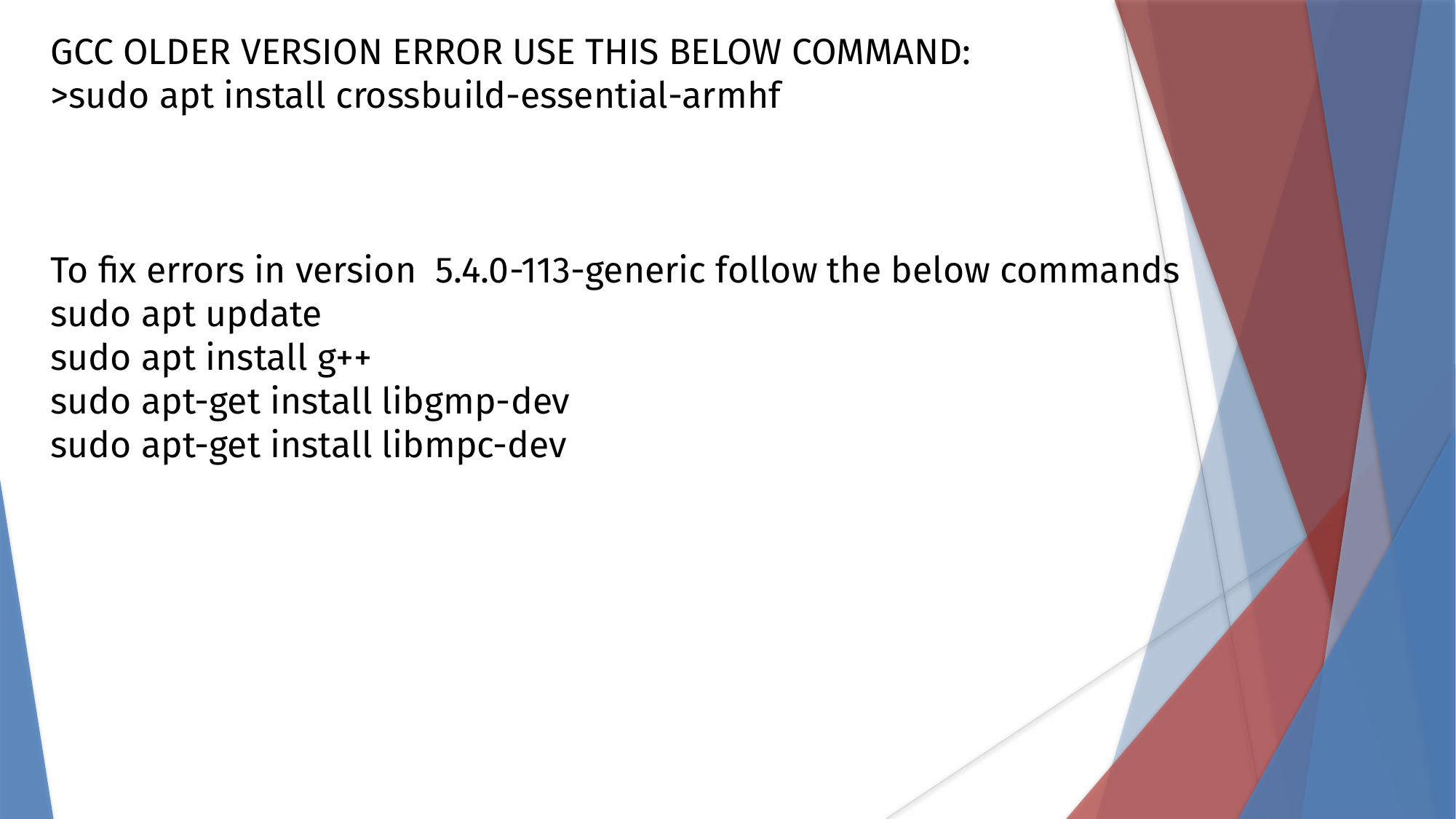

GCC OLDER VERSION ERROR USE THIS BELOW COMMAND:
>sudo apt install crossbuild-essential-armhf

To fix errors in version  5.4.0-113-generic follow the below commands
sudo apt update
sudo apt install g++
sudo apt-get install libgmp-dev
sudo apt-get install libmpc-dev